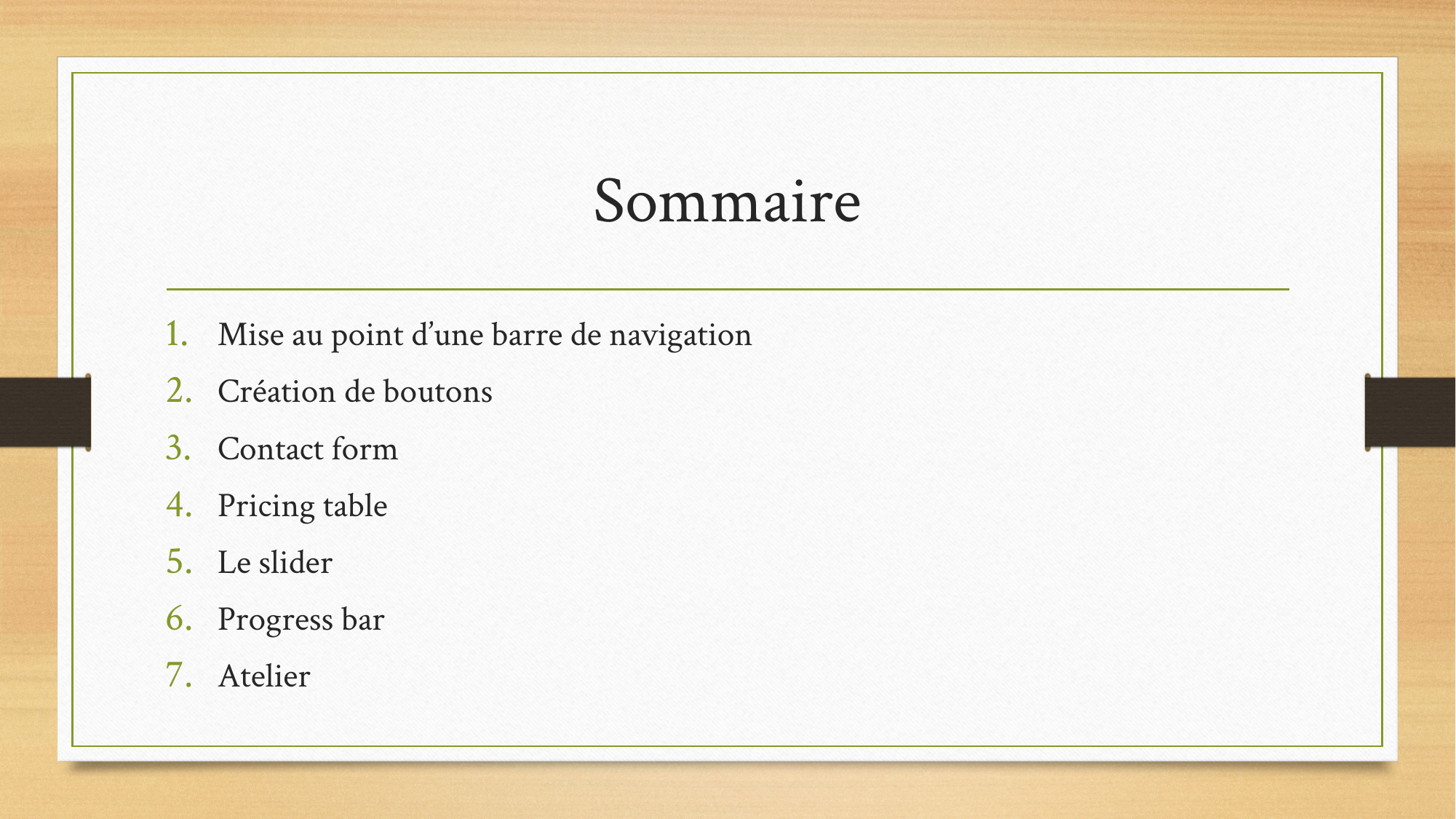

# Sommaire
Mise au point d’une barre de navigation
Création de boutons
Contact form
Pricing table
Le slider
Progress bar
Atelier